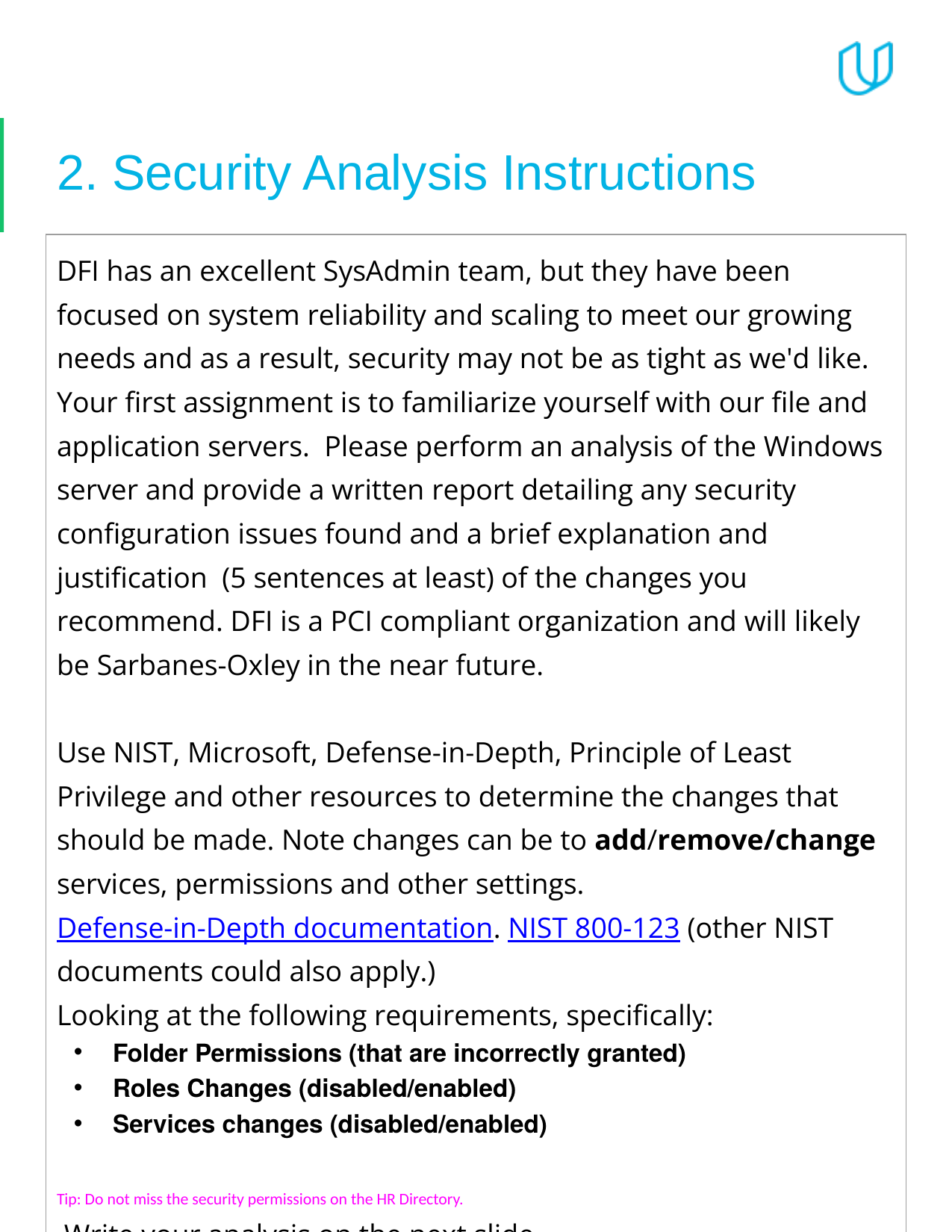

# 2. Security Analysis Instructions
| DFI has an excellent SysAdmin team, but they have been focused on system reliability and scaling to meet our growing needs and as a result, security may not be as tight as we'd like. Your first assignment is to familiarize yourself with our file and application servers. Please perform an analysis of the Windows server and provide a written report detailing any security configuration issues found and a brief explanation and justification (5 sentences at least) of the changes you recommend. DFI is a PCI compliant organization and will likely be Sarbanes-Oxley in the near future. Use NIST, Microsoft, Defense-in-Depth, Principle of Least Privilege and other resources to determine the changes that should be made. Note changes can be to add/remove/change services, permissions and other settings. Defense-in-Depth documentation. NIST 800-123 (other NIST documents could also apply.) Looking at the following requirements, specifically: Folder Permissions (that are incorrectly granted)  Roles Changes (disabled/enabled) Services changes (disabled/enabled) Tip: Do not miss the security permissions on the HR Directory. Write your analysis on the next slide. |  |
| --- | --- |